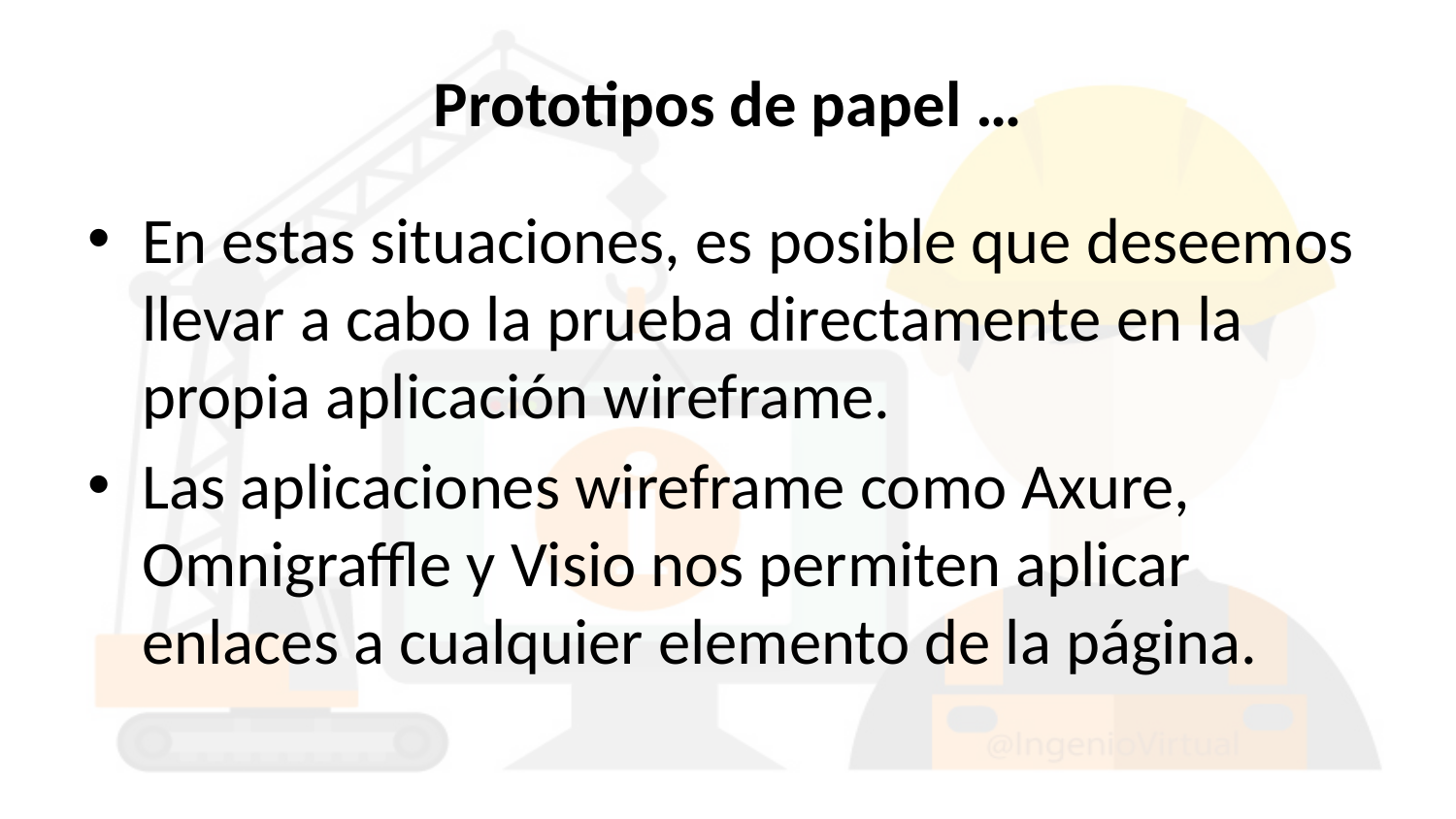

# Prototipos de papel …
En estas situaciones, es posible que deseemos llevar a cabo la prueba directamente en la propia aplicación wireframe.
Las aplicaciones wireframe como Axure, Omnigraffle y Visio nos permiten aplicar enlaces a cualquier elemento de la página.